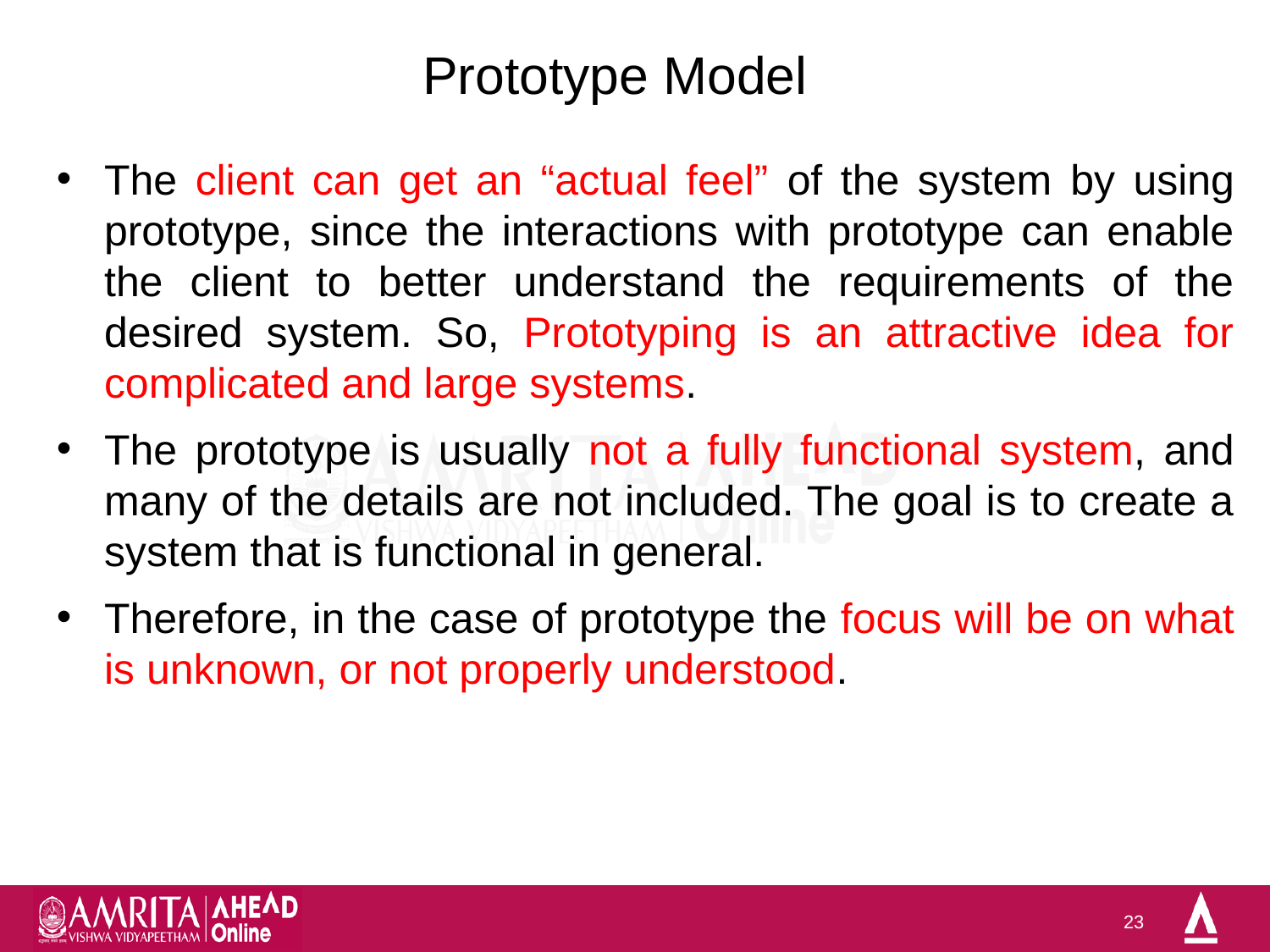

# Prototype Model
The client can get an “actual feel” of the system by using prototype, since the interactions with prototype can enable the client to better understand the requirements of the desired system. So, Prototyping is an attractive idea for complicated and large systems.
The prototype is usually not a fully functional system, and many of the details are not included. The goal is to create a system that is functional in general.
Therefore, in the case of prototype the focus will be on what is unknown, or not properly understood.